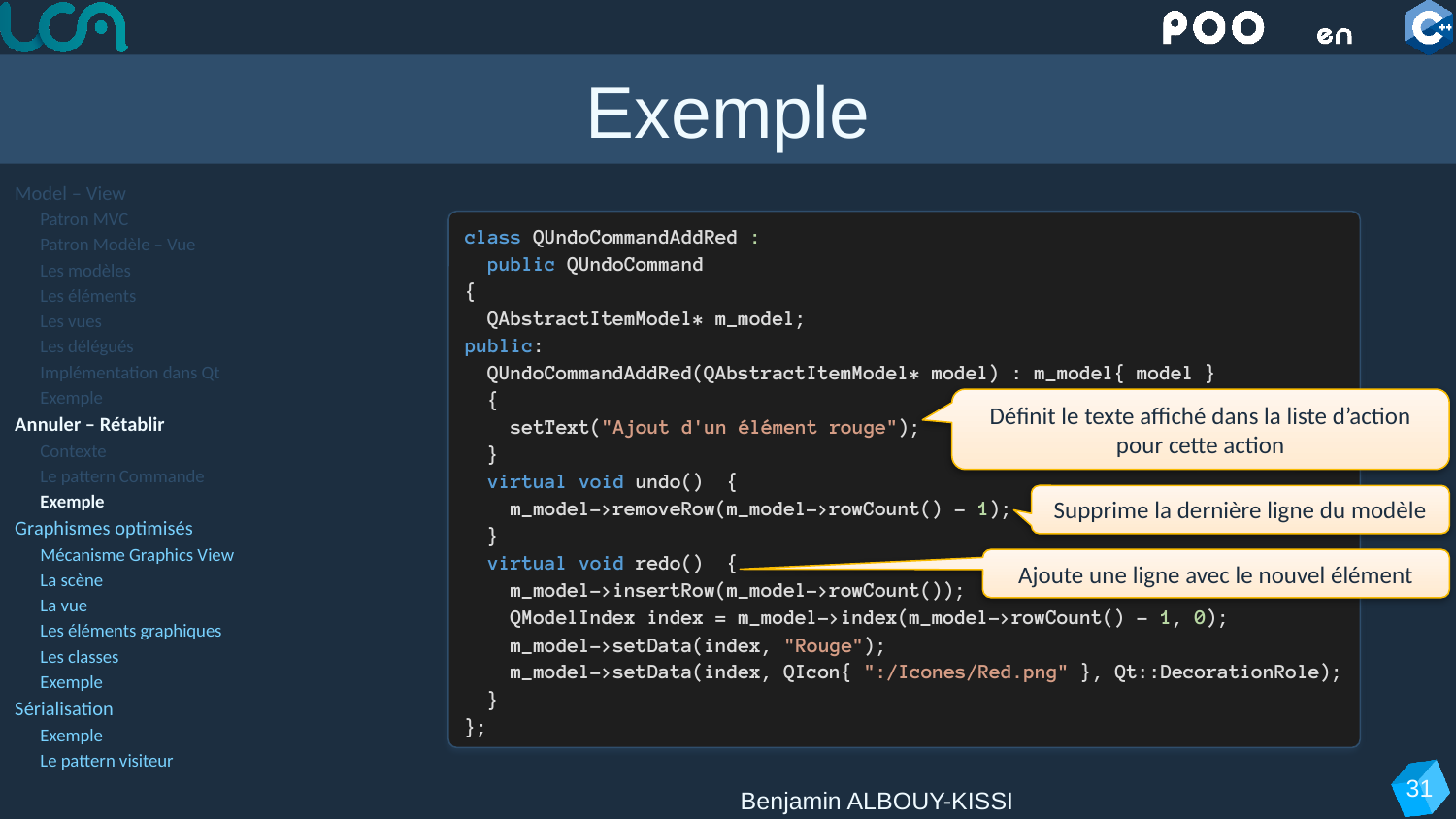

# Exemple
Model – View
Patron MVC
Patron Modèle – Vue
Les modèles
Les éléments
Les vues
Les délégués
Implémentation dans Qt
Exemple
Annuler – Rétablir
Contexte
Le pattern Commande
Exemple
Graphismes optimisés
Mécanisme Graphics View
La scène
La vue
Les éléments graphiques
Les classes
Exemple
Sérialisation
Exemple
Le pattern visiteur
class QUndoCommandAddRed :
  public QUndoCommand
{
  QAbstractItemModel* m_model;
public:
  QUndoCommandAddRed(QAbstractItemModel* model) : m_model{ model }
  {
    setText("Ajout d'un élément rouge");
  }
  virtual void undo()  {
    m_model->removeRow(m_model->rowCount() - 1);
  }
  virtual void redo()  {
    m_model->insertRow(m_model->rowCount());
    QModelIndex index = m_model->index(m_model->rowCount() - 1, 0);
    m_model->setData(index, "Rouge");
    m_model->setData(index, QIcon{ ":/Icones/Red.png" }, Qt::DecorationRole);
  }
};
Définit le texte affiché dans la liste d’action pour cette action
Supprime la dernière ligne du modèle
Ajoute une ligne avec le nouvel élément
31
Benjamin ALBOUY-KISSI